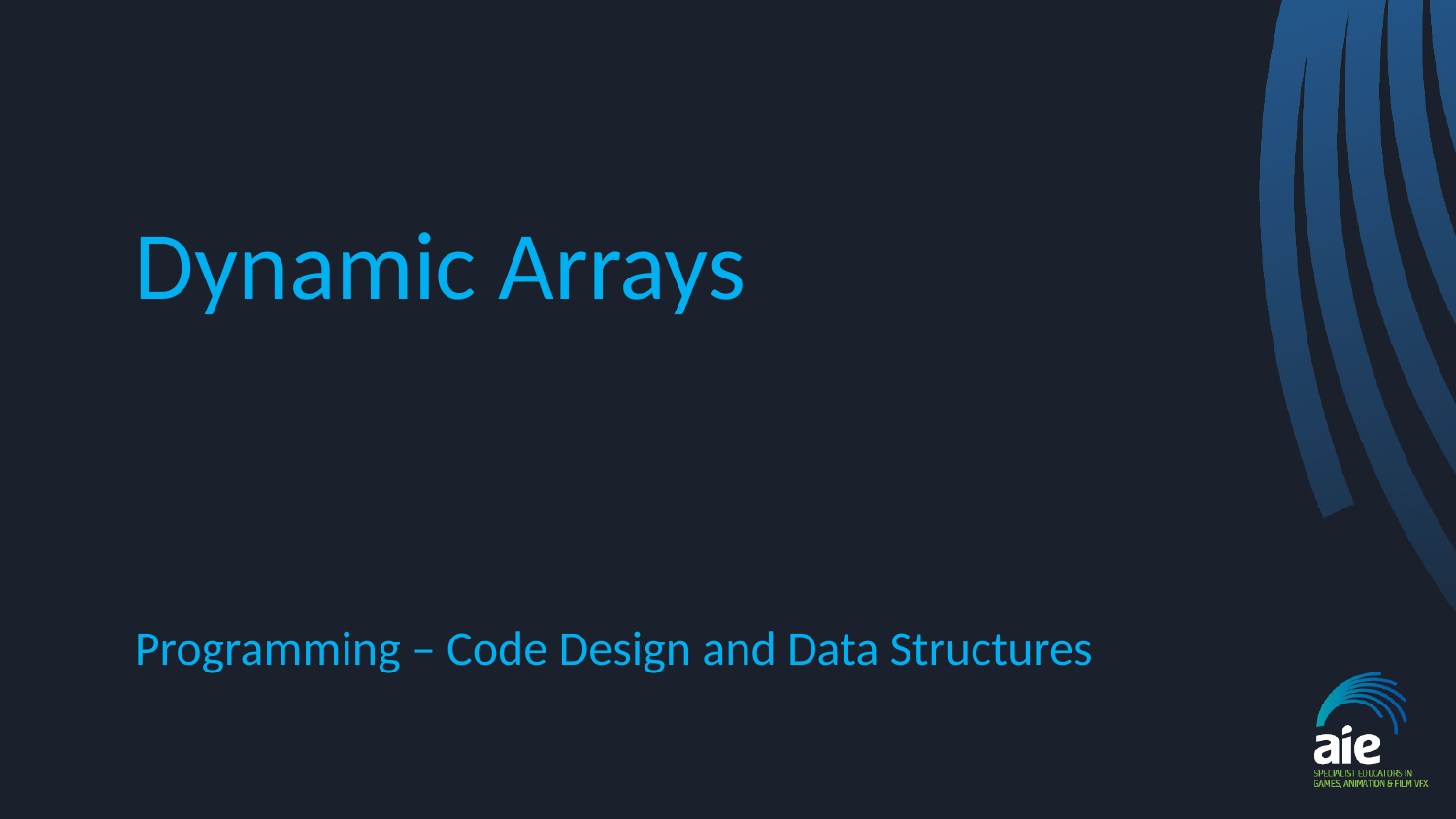

# Dynamic Arrays

Programming – Code Design and Data Structures